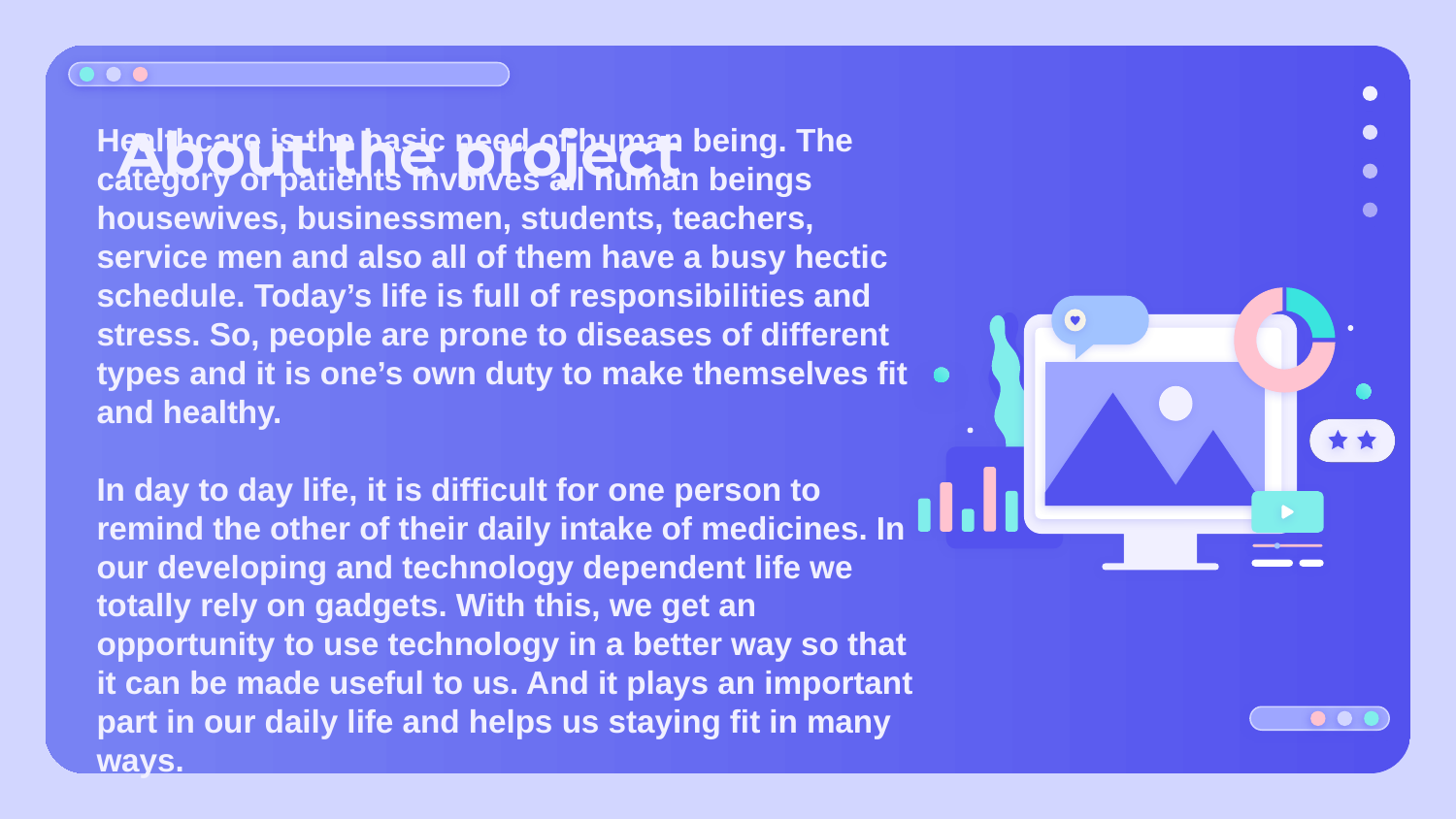

# About the project
Healthcare is the basic need of human being. The category of patients involves all human beings housewives, businessmen, students, teachers, service men and also all of them have a busy hectic schedule. Today’s life is full of responsibilities and stress. So, people are prone to diseases of different types and it is one’s own duty to make themselves fit and healthy.

In day to day life, it is difficult for one person to remind the other of their daily intake of medicines. In our developing and technology dependent life we totally rely on gadgets. With this, we get an opportunity to use technology in a better way so that it can be made useful to us. And it plays an important part in our daily life and helps us staying fit in many ways.